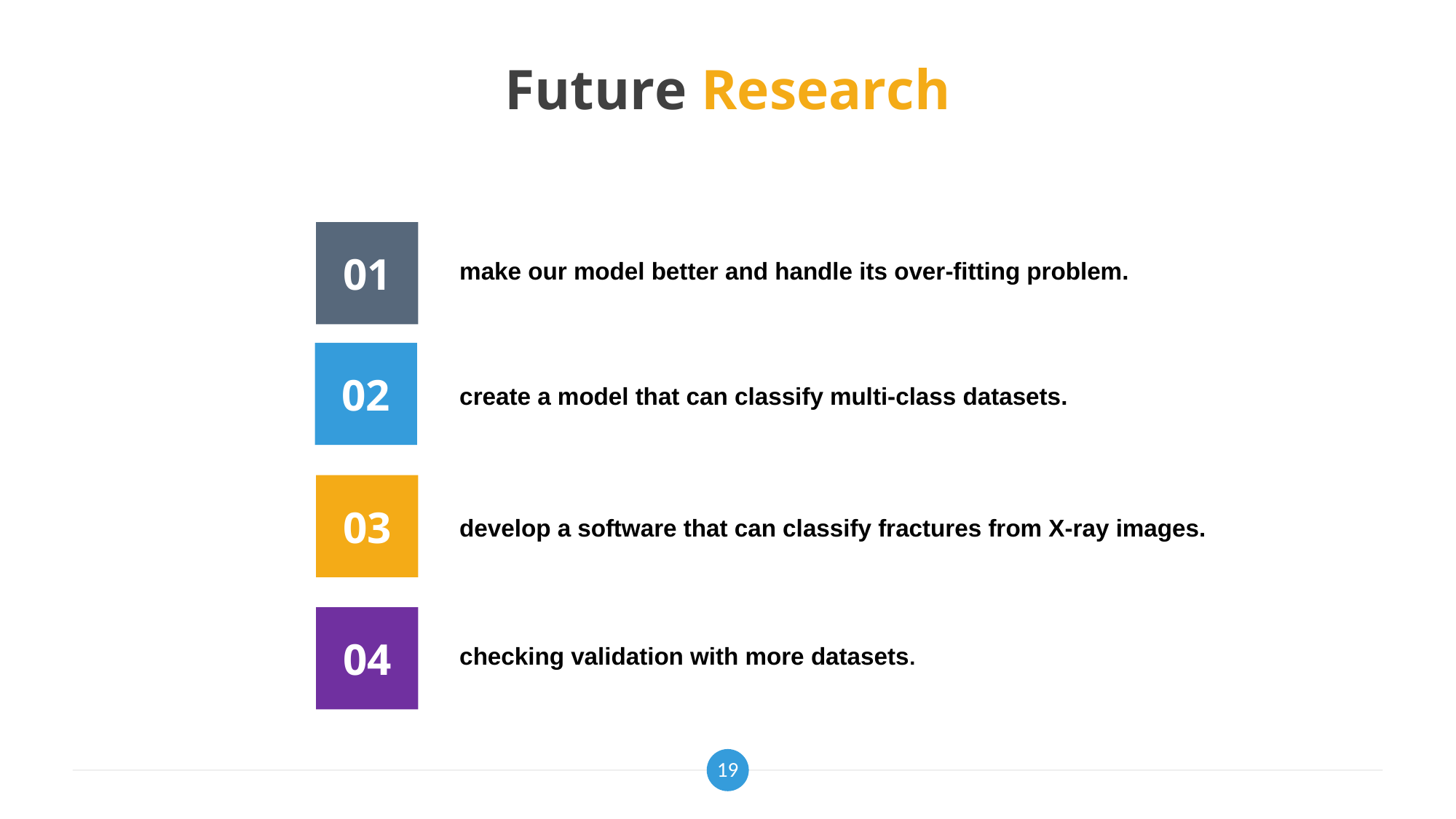

# Future Research
01
make our model better and handle its over-fitting problem.
02
create a model that can classify multi-class datasets.
03
develop a software that can classify fractures from X-ray images.

04
checking validation with more datasets.

19